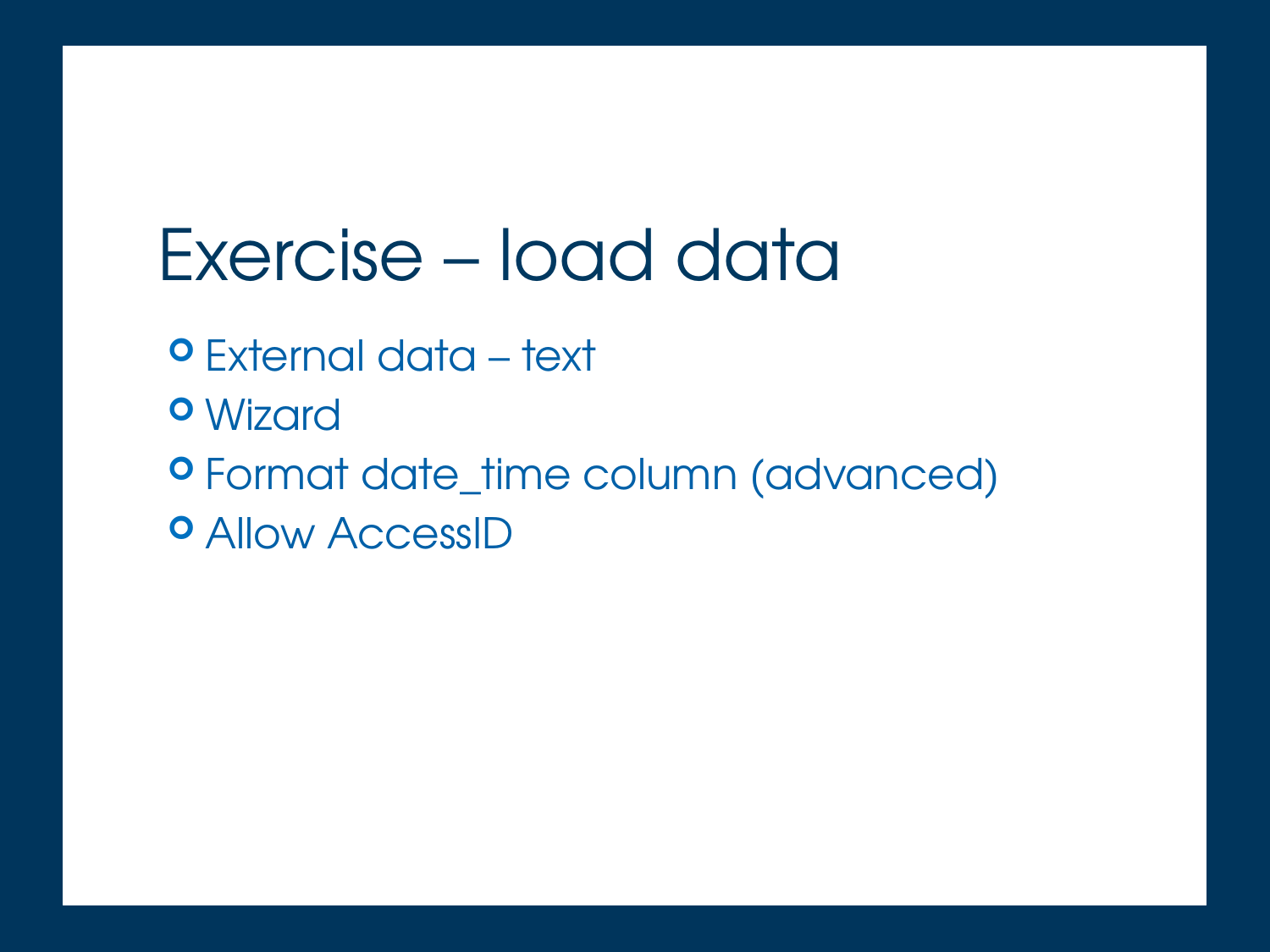

# Exercise – load data
External data – text
Wizard
Format date_time column (advanced)
Allow AccessID